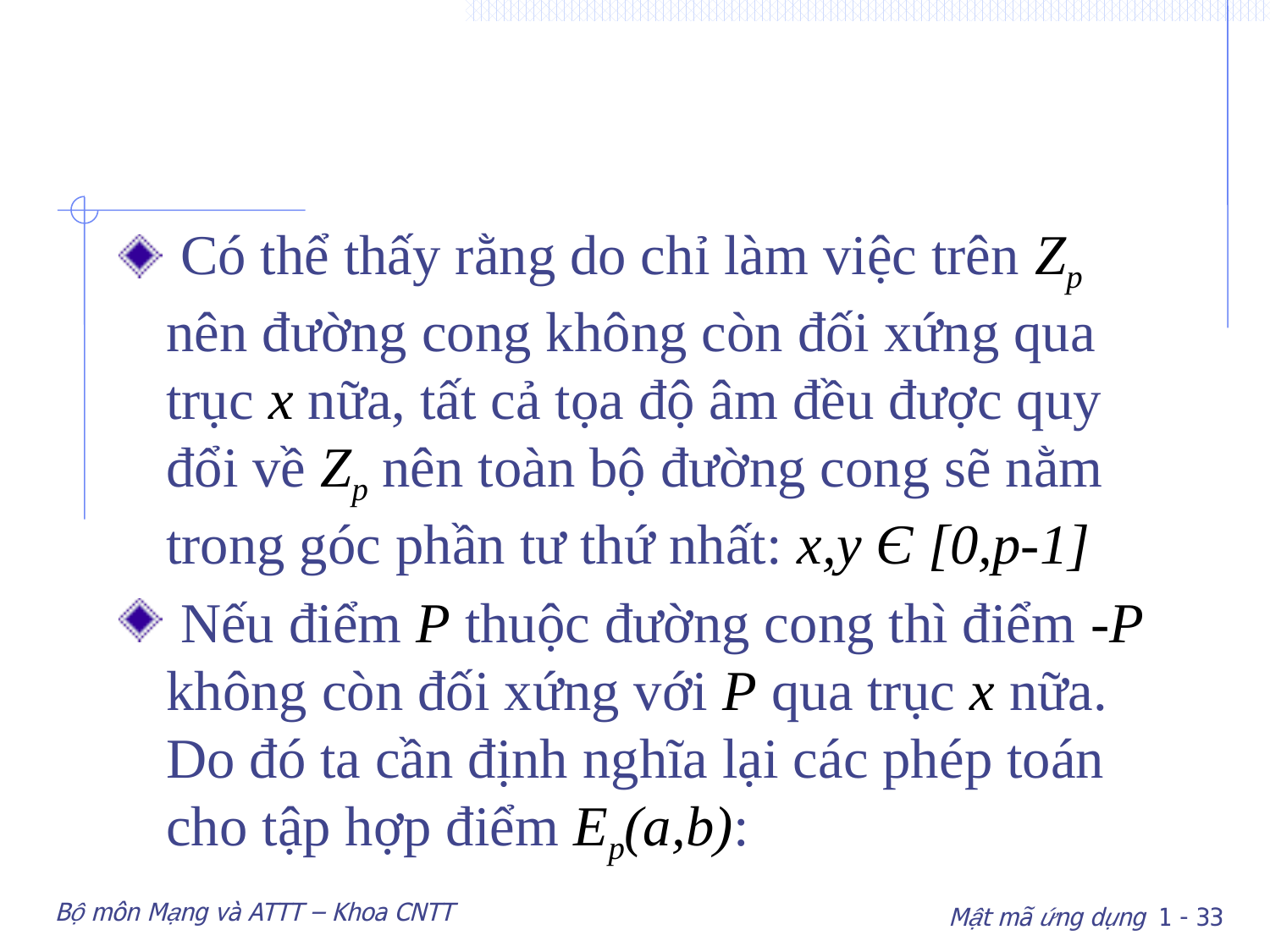

#
 Có thể thấy rằng do chỉ làm việc trên Zp nên đường cong không còn đối xứng qua trục x nữa, tất cả tọa độ âm đều được quy đổi về Zp nên toàn bộ đường cong sẽ nằm trong góc phần tư thứ nhất: x,y Є [0,p-1]
 Nếu điểm P thuộc đường cong thì điểm -P không còn đối xứng với P qua trục x nữa. Do đó ta cần định nghĩa lại các phép toán cho tập hợp điểm Ep(a,b):
Bộ môn Mạng và ATTT – Khoa CNTT